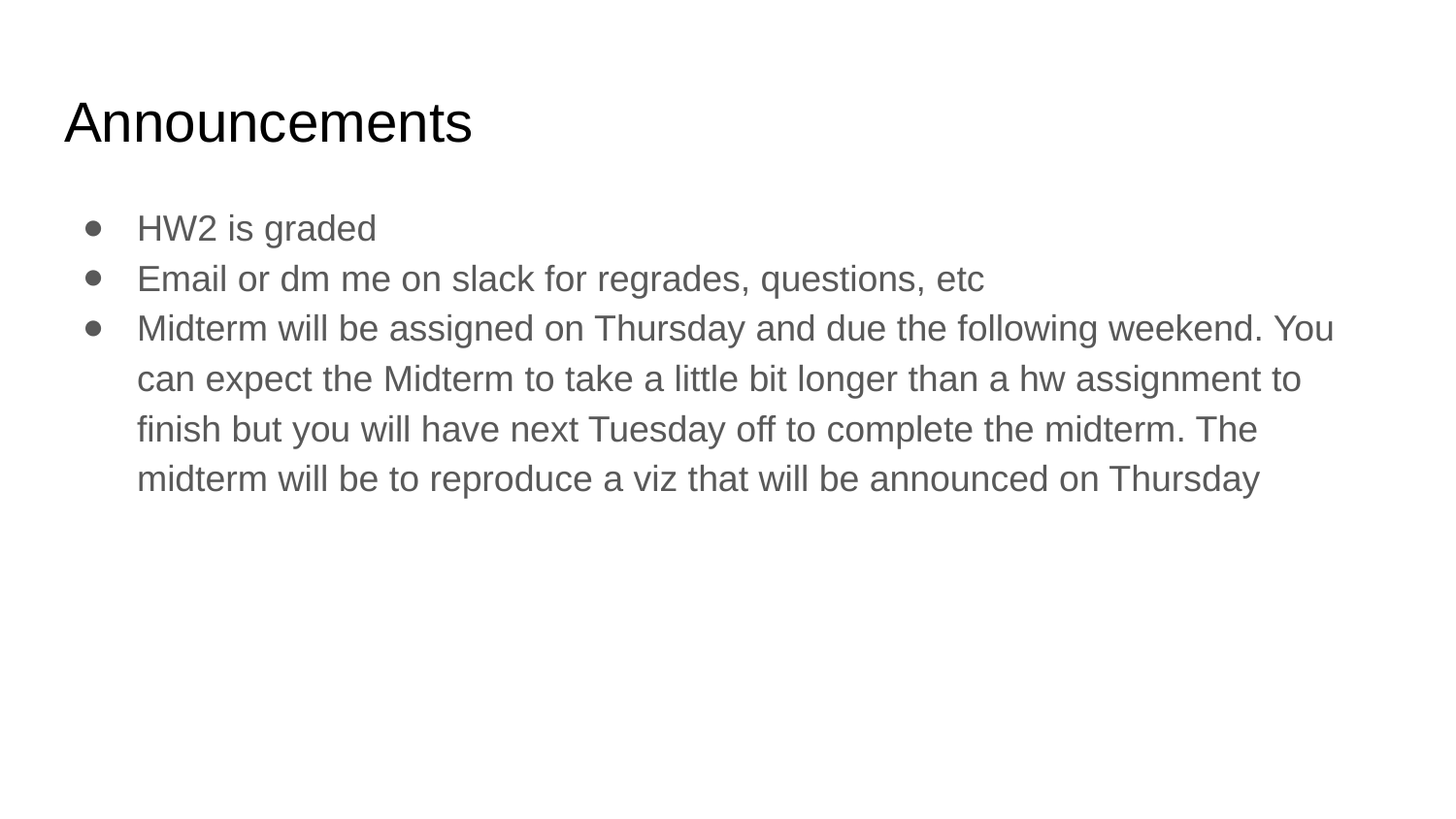

# Announcements
HW2 is graded
Email or dm me on slack for regrades, questions, etc
Midterm will be assigned on Thursday and due the following weekend. You can expect the Midterm to take a little bit longer than a hw assignment to finish but you will have next Tuesday off to complete the midterm. The midterm will be to reproduce a viz that will be announced on Thursday